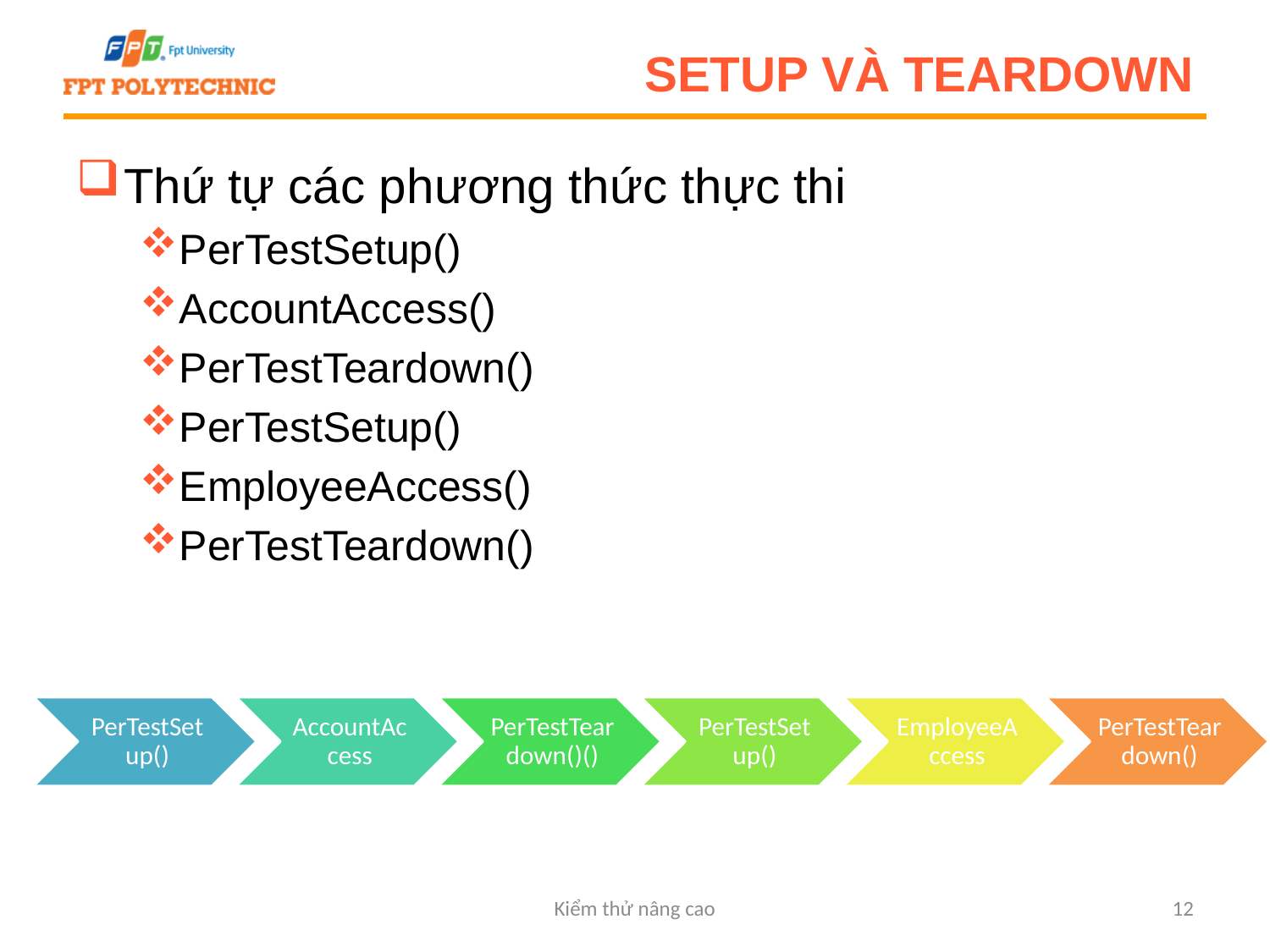

# Setup và Teardown
Thứ tự các phương thức thực thi
PerTestSetup()
AccountAccess()
PerTestTeardown()
PerTestSetup()
EmployeeAccess()
PerTestTeardown()

PerTestSetup()
AccountAccess
PerTestTeardown()()
PerTestSetup()
EmployeeAccess
PerTestTeardown()
Kiểm thử nâng cao
12